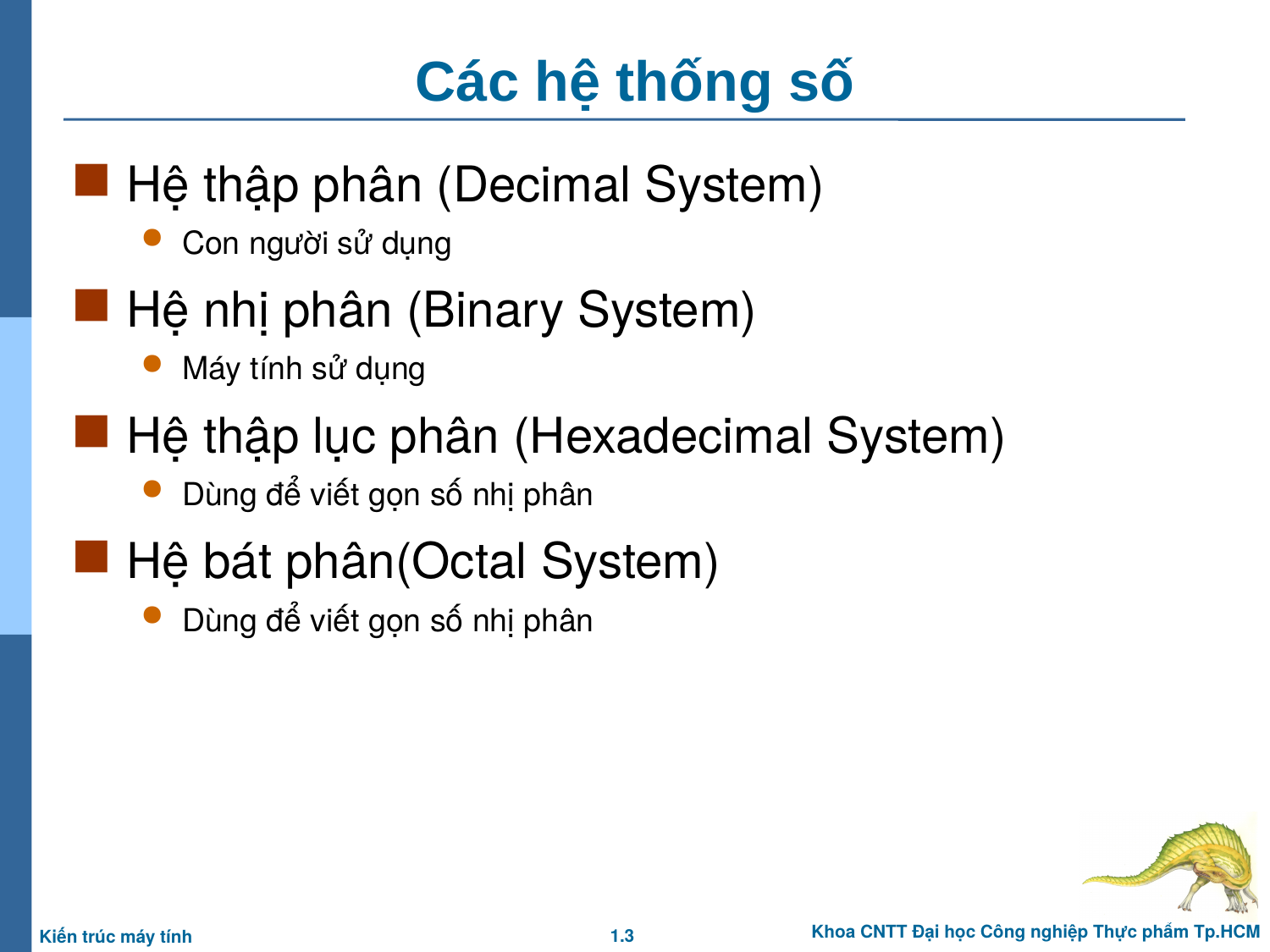

# Các hệ thống số
Hệ thập phân (Decimal System)
Con người sử dụng
Hệ nhị phân (Binary System)
Máy tính sử dụng
Hệ thập lục phân (Hexadecimal System)
Dùng để viết gọn số nhị phân
Hệ bát phân(Octal System)
Dùng để viết gọn số nhị phân